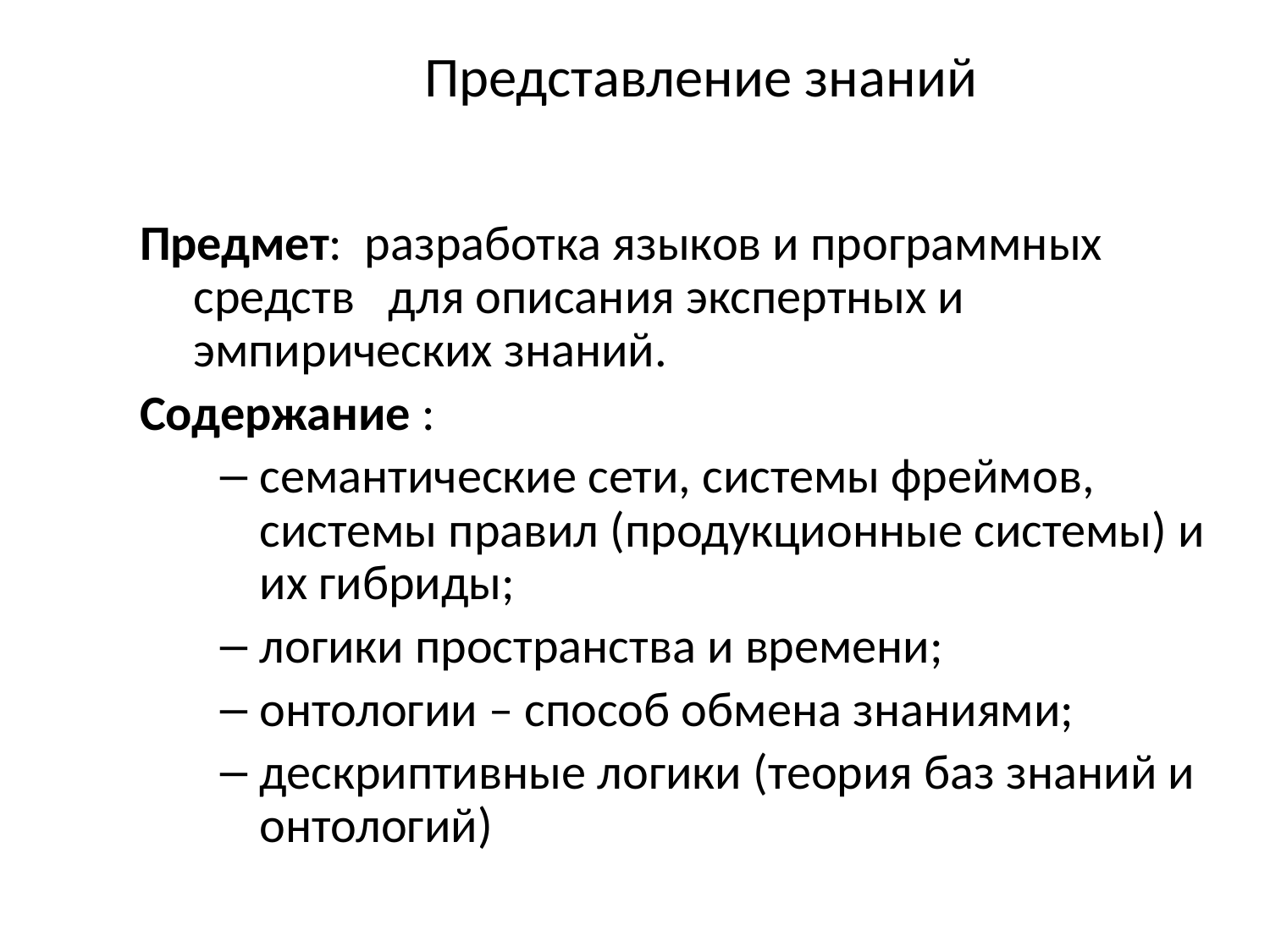

# Представление знаний
Предмет:  разработка языков и программных средств   для описания экспертных и эмпирических знаний.
Содержание :
семантические сети, системы фреймов, системы правил (продукционные системы) и их гибриды;
логики пространства и времени;
онтологии – способ обмена знаниями;
дескриптивные логики (теория баз знаний и онтологий)